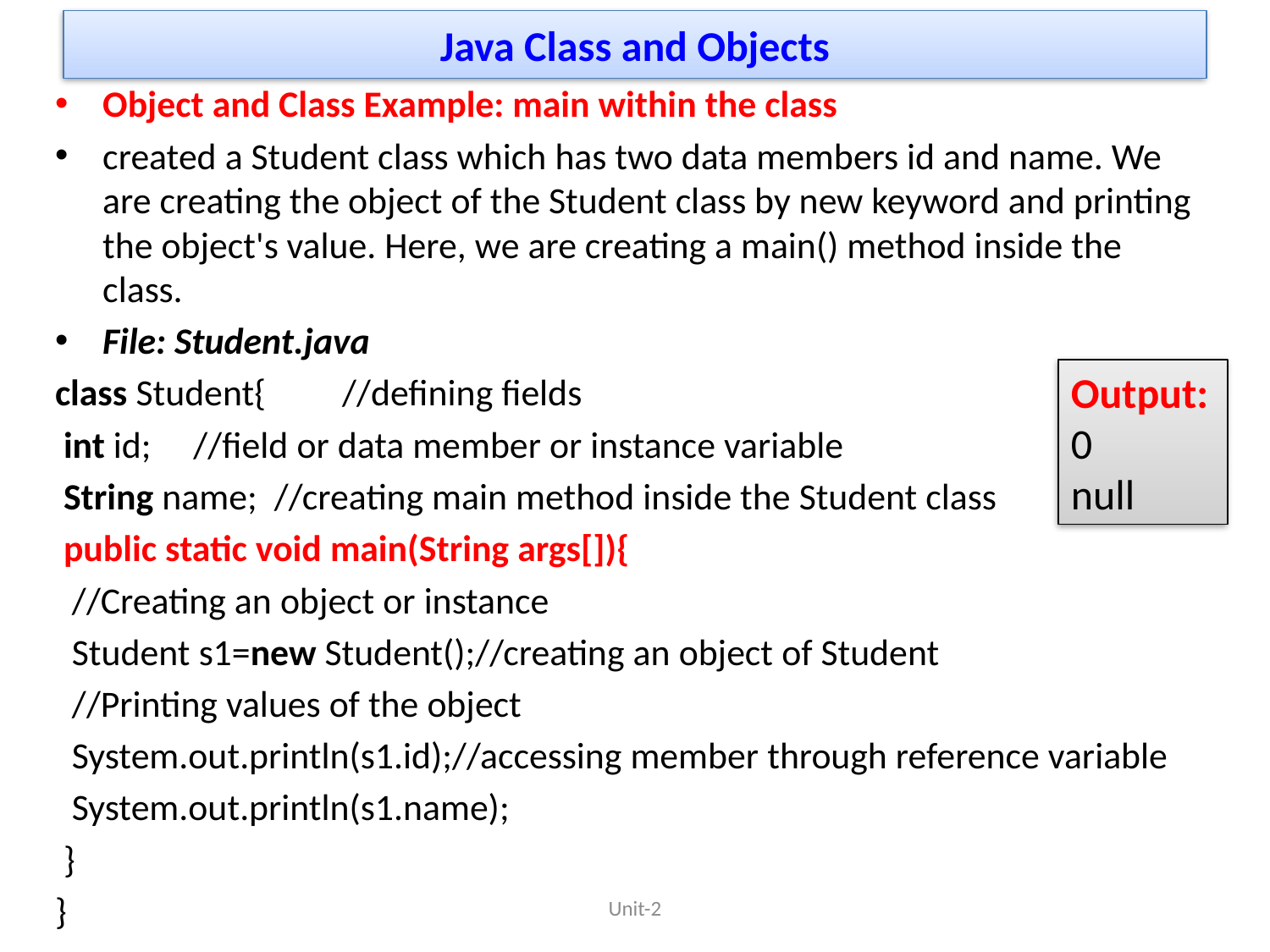

# Java Class and Objects
Object and Class Example: main within the class
created a Student class which has two data members id and name. We are creating the object of the Student class by new keyword and printing the object's value. Here, we are creating a main() method inside the class.
File: Student.java
class Student{         //defining fields
 int id;     //field or data member or instance variable
 String name;  //creating main method inside the Student class
 public static void main(String args[]){
  //Creating an object or instance
  Student s1=new Student();//creating an object of Student
  //Printing values of the object
  System.out.println(s1.id);//accessing member through reference variable
  System.out.println(s1.name);
 }
}
Output:
0
null
Unit-2